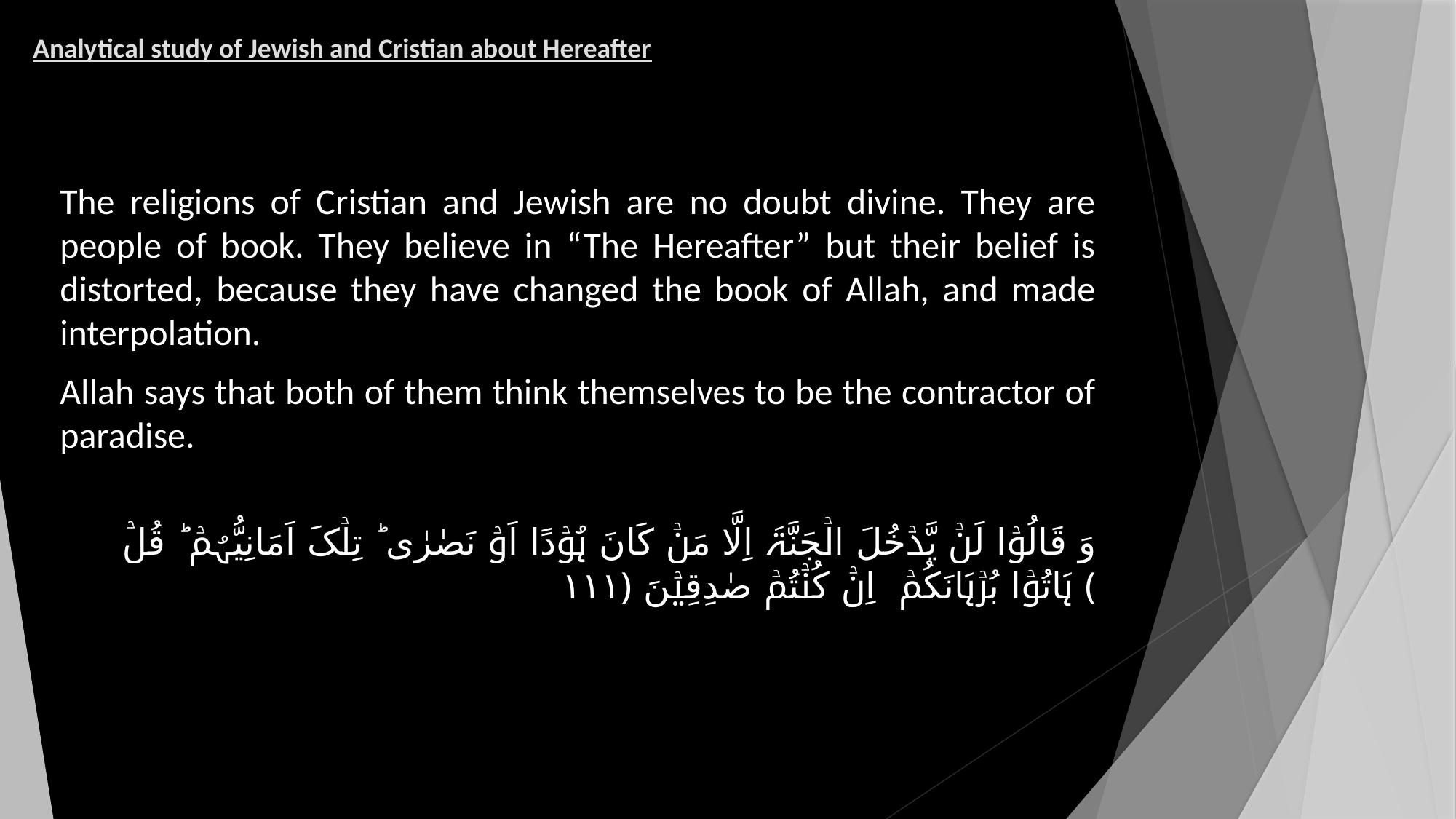

# Analytical study of Jewish and Cristian about Hereafter
The religions of Cristian and Jewish are no doubt divine. They are people of book. They believe in “The Hereafter” but their belief is distorted, because they have changed the book of Allah, and made interpolation.
Allah says that both of them think themselves to be the contractor of paradise.

وَ قَالُوۡا لَنۡ یَّدۡخُلَ الۡجَنَّۃَ اِلَّا مَنۡ کَانَ ہُوۡدًا اَوۡ نَصٰرٰی ؕ تِلۡکَ اَمَانِیُّہُمۡ ؕ قُلۡ ہَاتُوۡا بُرۡہَانَکُمۡ  اِنۡ کُنۡتُمۡ صٰدِقِیۡنَ ﴿۱۱۱﴾